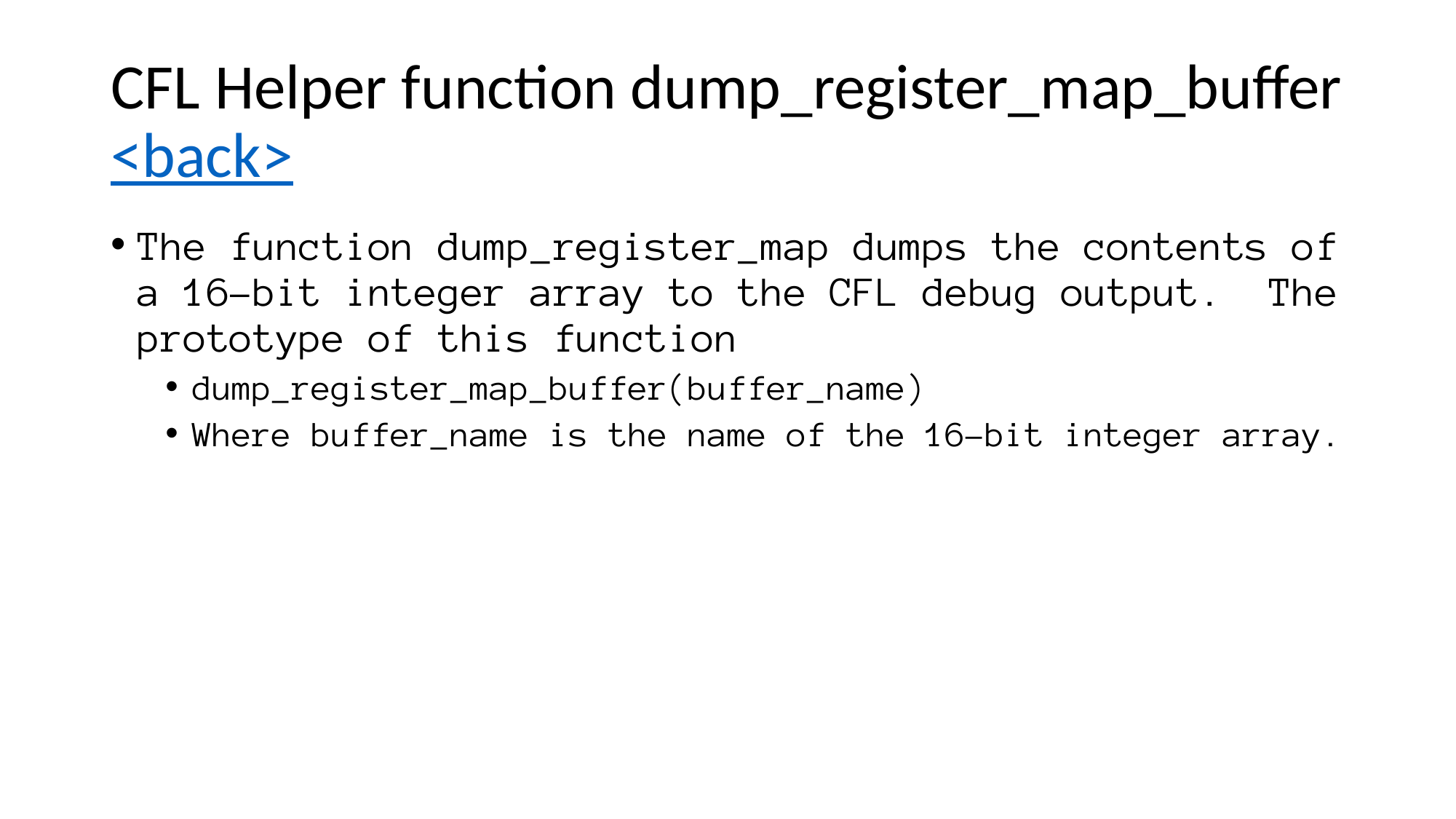

# CFL Helper function dump_register_map_buffer <back>
The function dump_register_map dumps the contents of a 16-bit integer array to the CFL debug output.  The prototype of this function
dump_register_map_buffer(buffer_name)
Where buffer_name is the name of the 16-bit integer array.